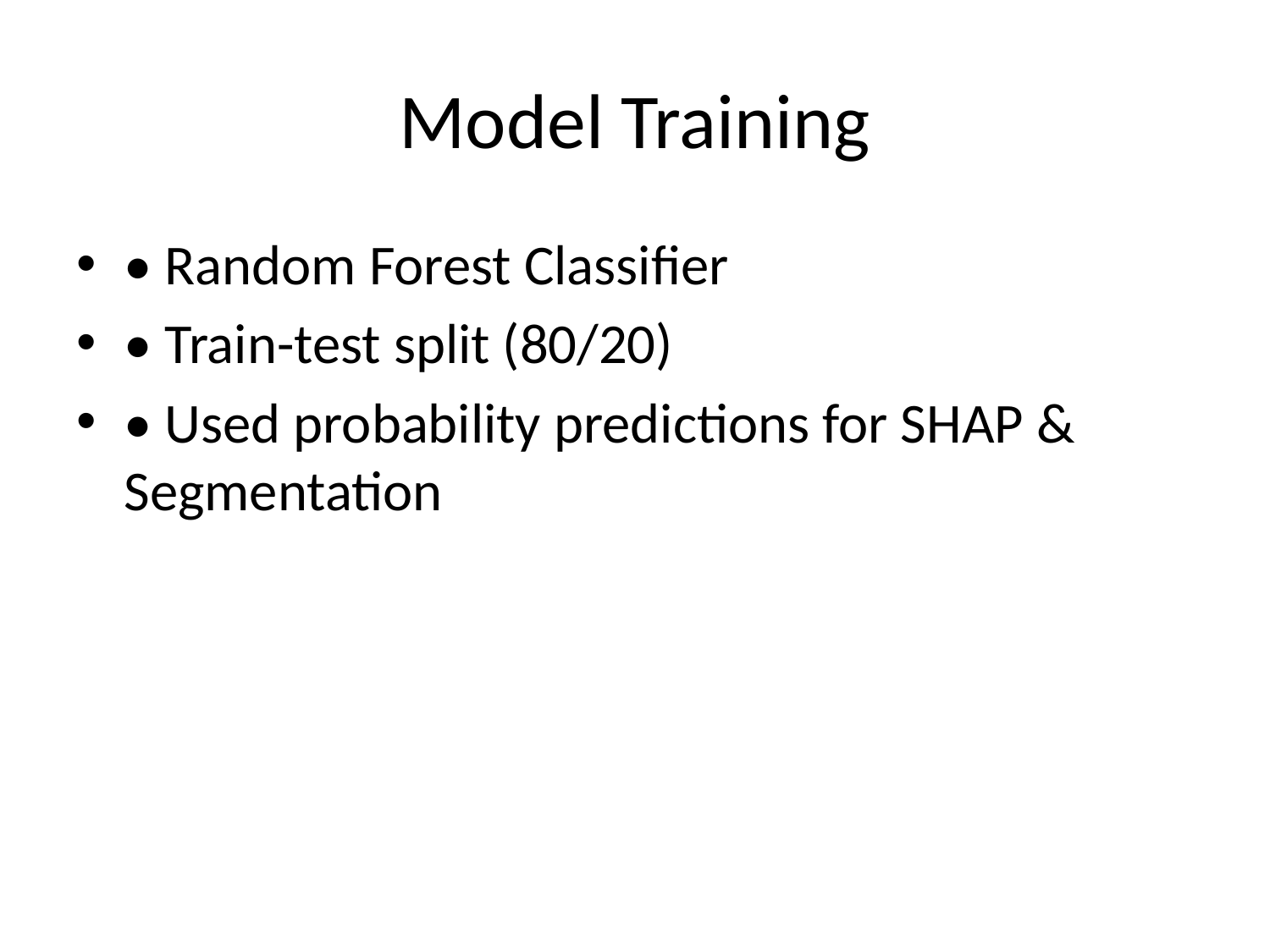

# Model Training
• Random Forest Classifier
• Train-test split (80/20)
• Used probability predictions for SHAP & Segmentation